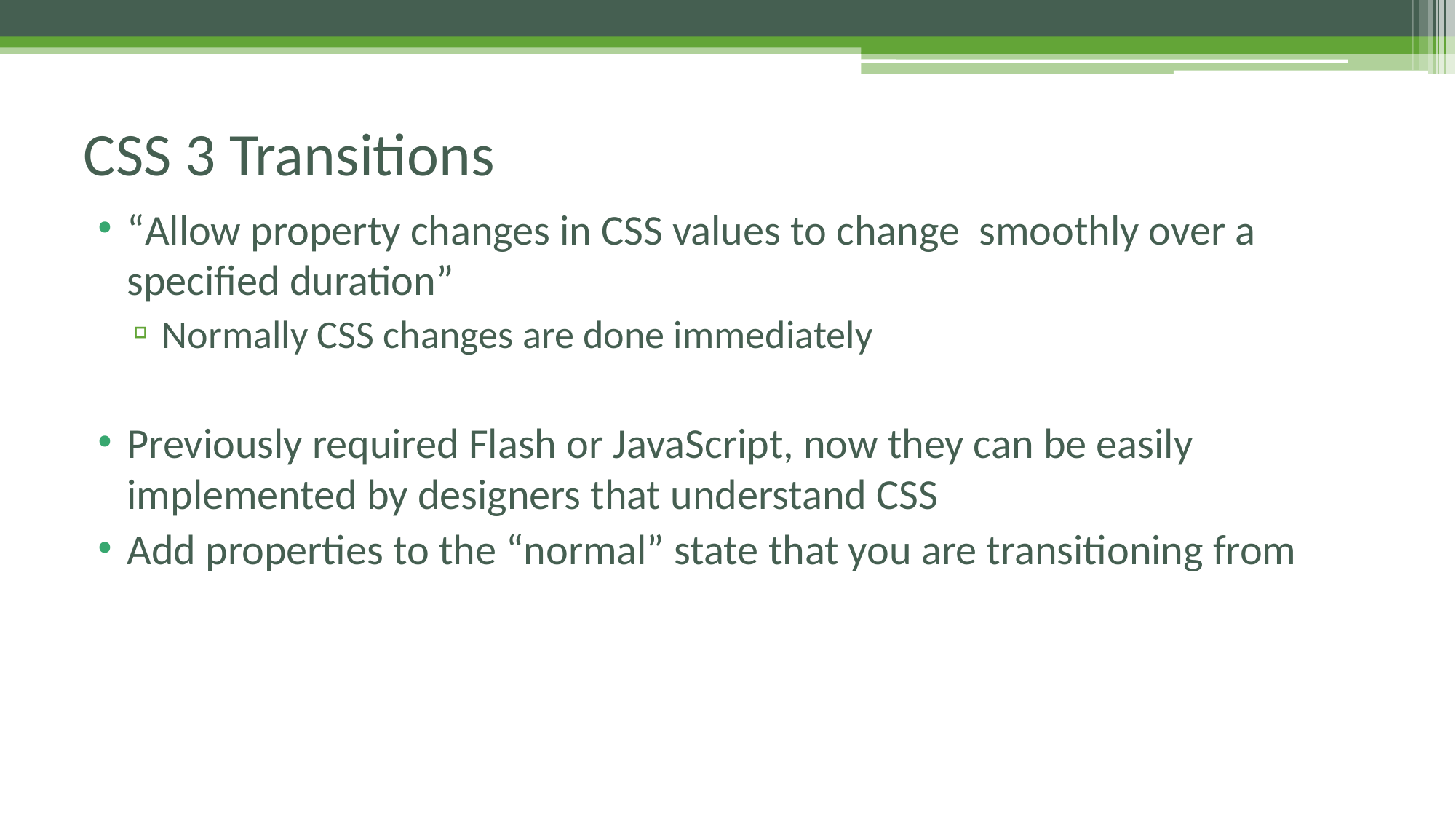

# CSS 3 Transitions
“Allow property changes in CSS values to change  smoothly over a specified duration”
Normally CSS changes are done immediately

Previously required Flash or JavaScript, now they can be easily implemented by designers that understand CSS
Add properties to the “normal” state that you are transitioning from